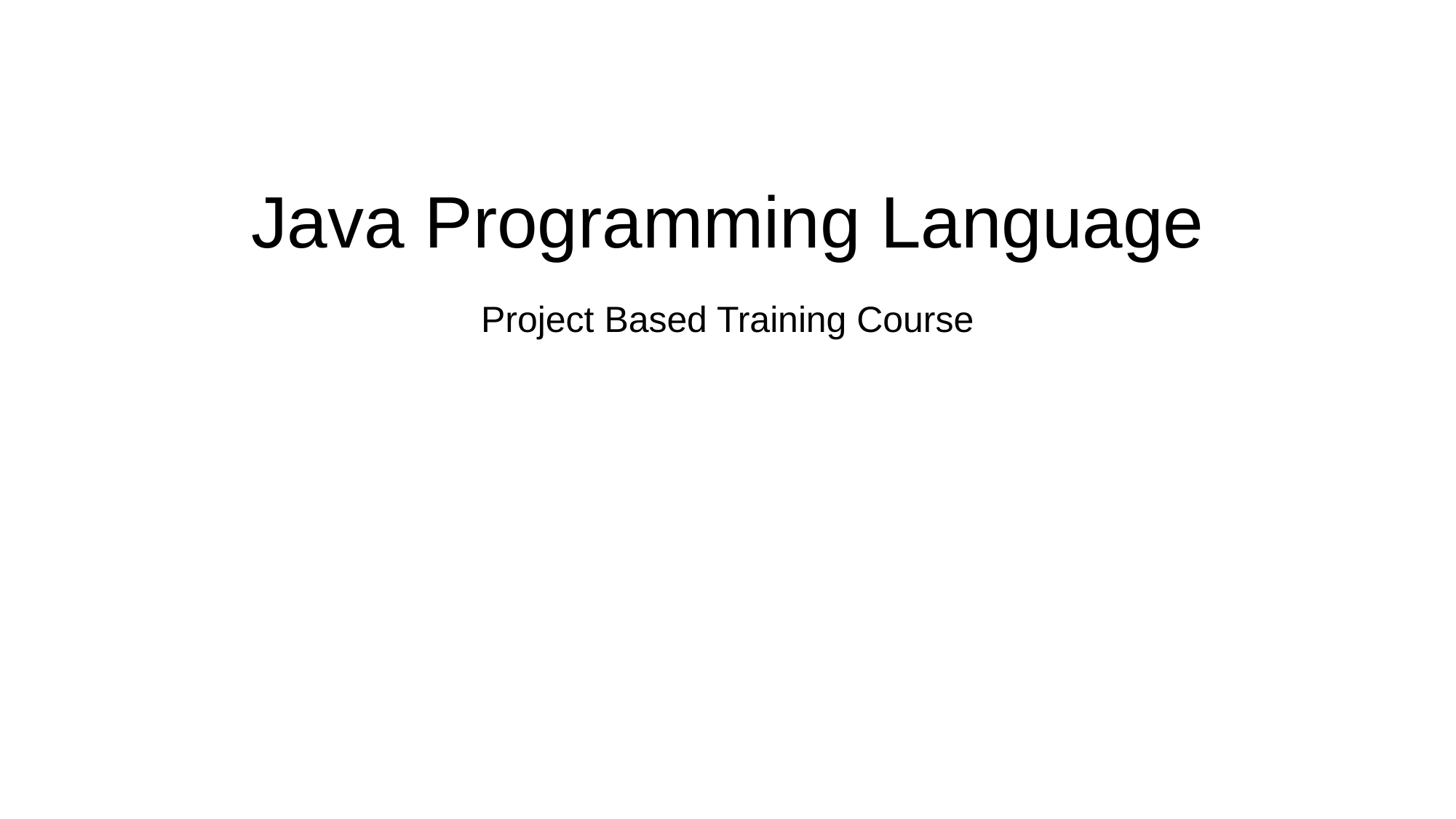

# Java Programming Language
Project Based Training Course